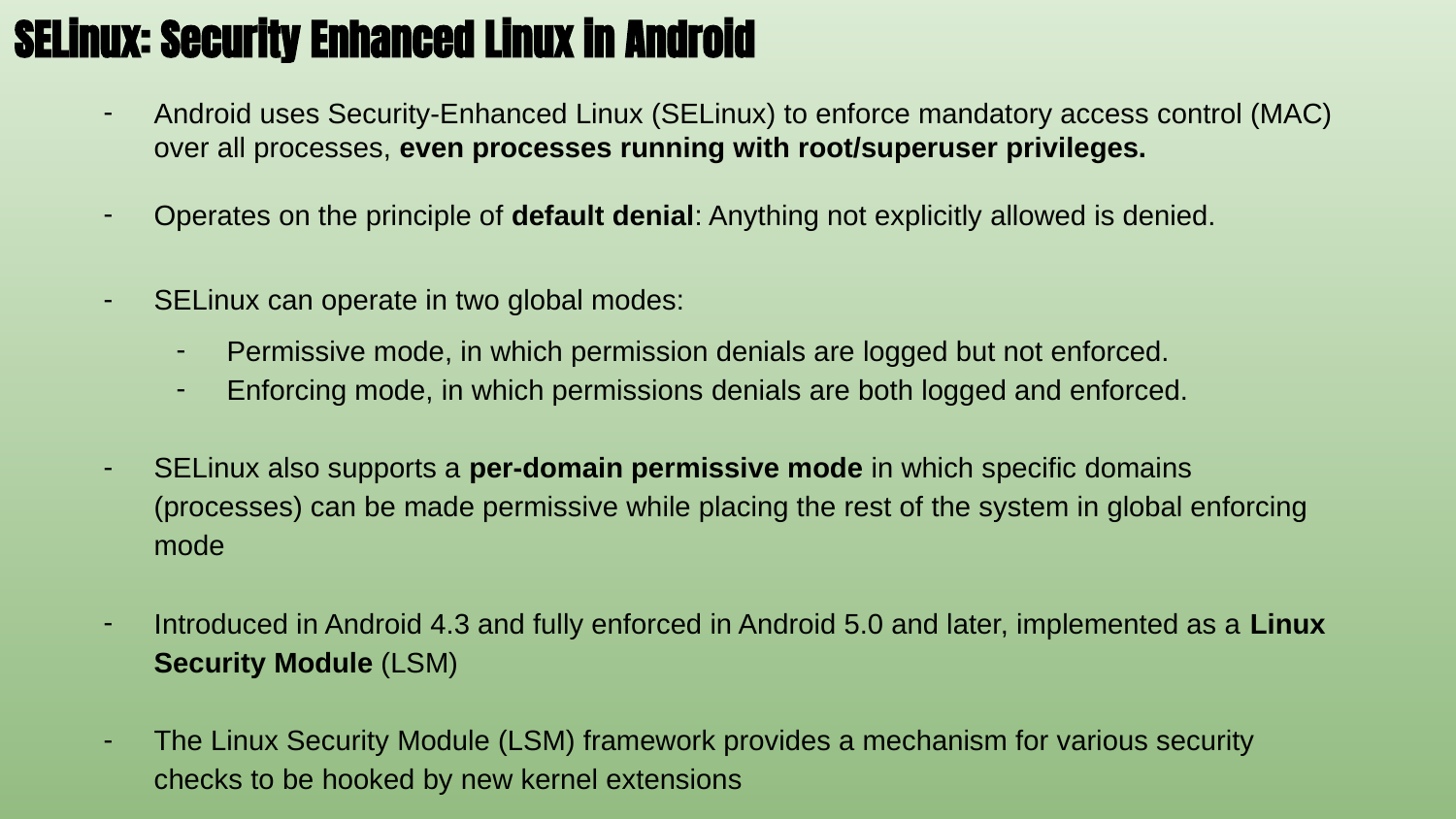

SELinux: Security Enhanced Linux in Android
Android uses Security-Enhanced Linux (SELinux) to enforce mandatory access control (MAC) over all processes, even processes running with root/superuser privileges.

Operates on the principle of default denial: Anything not explicitly allowed is denied.

SELinux can operate in two global modes:
Permissive mode, in which permission denials are logged but not enforced.
Enforcing mode, in which permissions denials are both logged and enforced.

SELinux also supports a per-domain permissive mode in which specific domains (processes) can be made permissive while placing the rest of the system in global enforcing mode

Introduced in Android 4.3 and fully enforced in Android 5.0 and later, implemented as a Linux Security Module (LSM)

The Linux Security Module (LSM) framework provides a mechanism for various security checks to be hooked by new kernel extensions